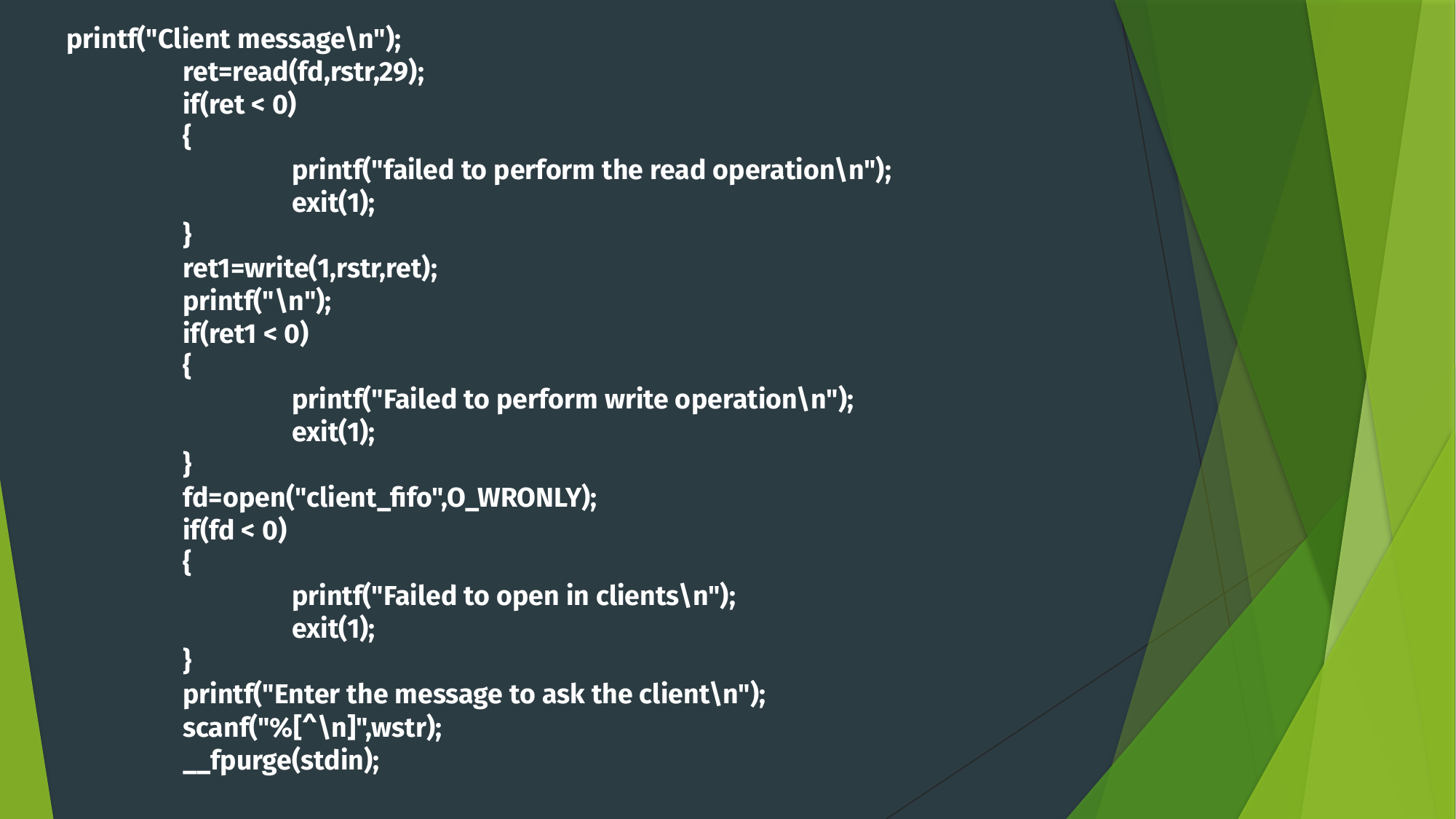

printf("Client message\n");
		ret=read(fd,rstr,29);
		if(ret < 0)
		{
			printf("failed to perform the read operation\n");
			exit(1);
		}
		ret1=write(1,rstr,ret);
		printf("\n");
		if(ret1 < 0)
		{
			printf("Failed to perform write operation\n");
			exit(1);
		}
		fd=open("client_fifo",O_WRONLY);
		if(fd < 0)
		{
			printf("Failed to open in clients\n");
			exit(1);
		}
		printf("Enter the message to ask the client\n");
		scanf("%[^\n]",wstr);
		__fpurge(stdin);